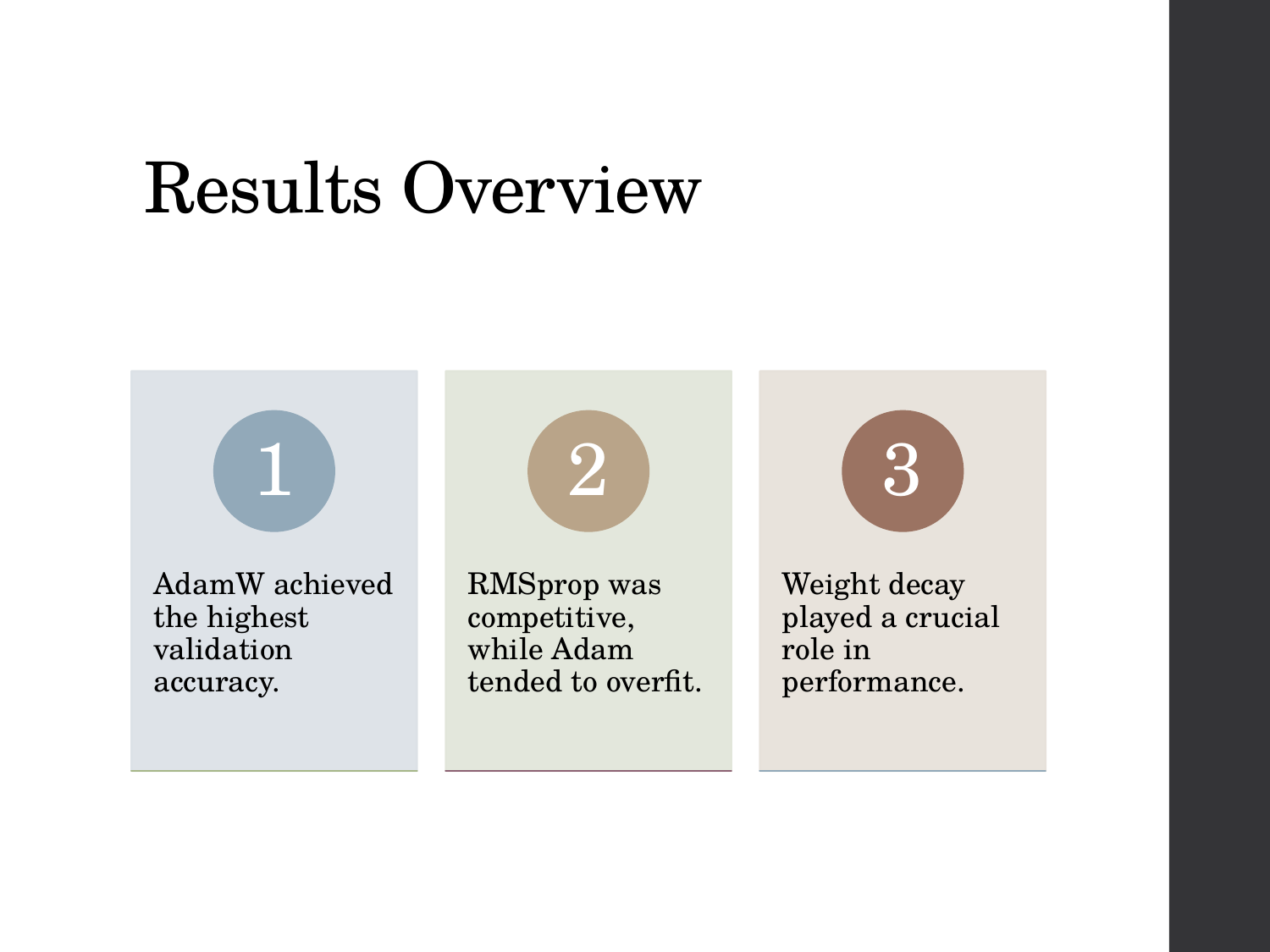

# Results Overview
AdamW achieved the highest validation accuracy.
1
RMSprop was competitive, while Adam tended to overfit.
2
Weight decay played a crucial role in performance.
3